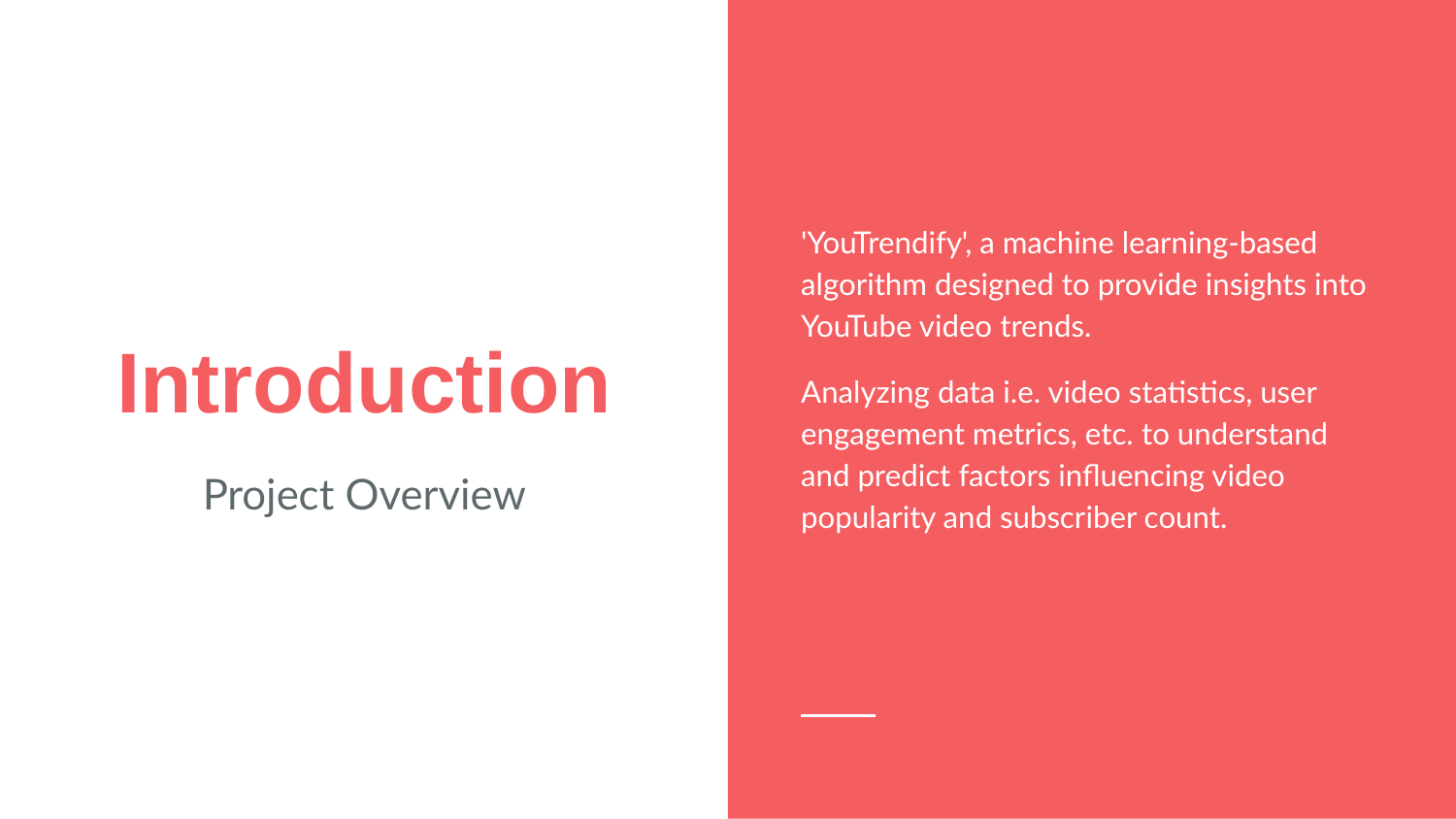

'YouTrendify', a machine learning-based algorithm designed to provide insights into YouTube video trends.
Analyzing data i.e. video statistics, user engagement metrics, etc. to understand and predict factors influencing video popularity and subscriber count.

# Introduction
Project Overview